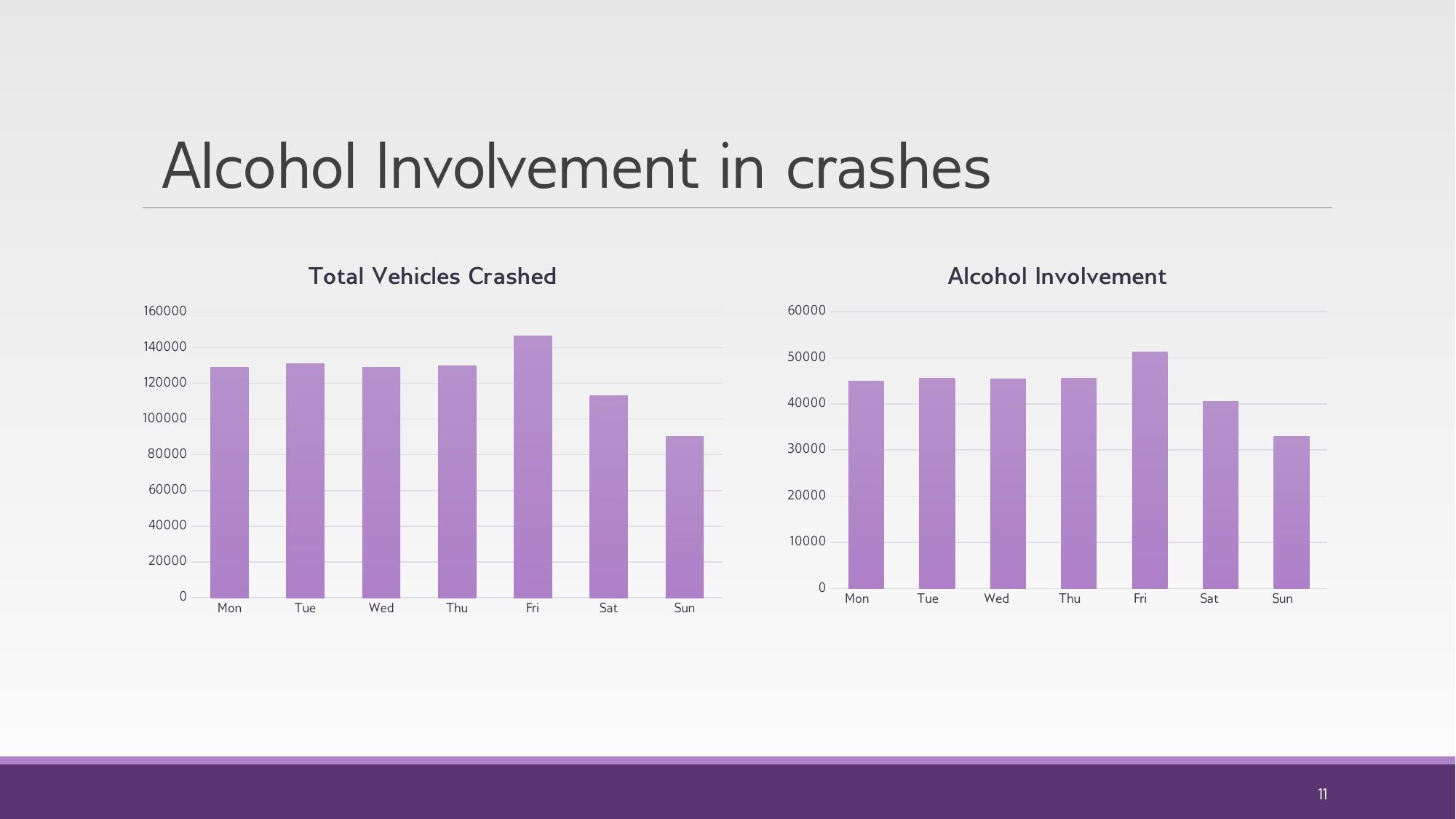

# Alcohol Involvement in crashes

### Chart:

| Category | Alcohol Involvement |
|---|---|
| Mon     | 44860.0 |
| Tue     | 45491.0 |
| Wed      | 45337.0 |
| Thu     | 45549.0 |
| Fri     | 51221.0 |
| Sat      | 40538.0 |
| Sun     | 32973.0 |

### Chart: Total Vehicles Crashed

| Category | Total Crashes |
|---|---|
| Mon | 129142.0 |
| Tue | 131203.0 |
| Wed | 129116.0 |
| Thu | 129685.0 |
| Fri | 146458.0 |
| Sat | 113134.0 |
| Sun | 90323.0 |
11